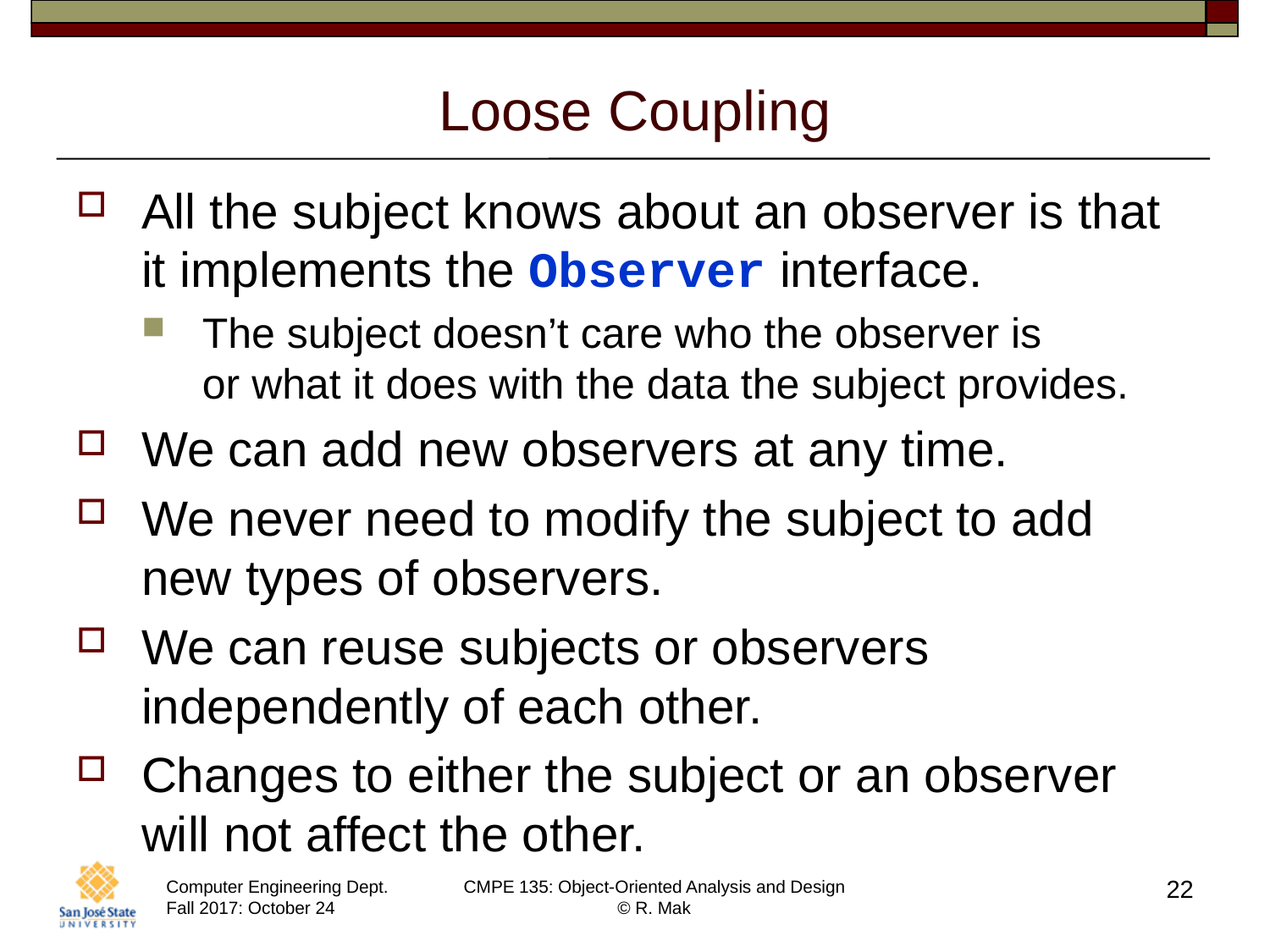

# Loose Coupling
All the subject knows about an observer is that it implements the Observer interface.
The subject doesn’t care who the observer is
or what it does with the data the subject provides.
We can add new observers at any time.
We never need to modify the subject to add new types of observers.
We can reuse subjects or observers independently of each other.
Changes to either the subject or an observer will not affect the other.
22